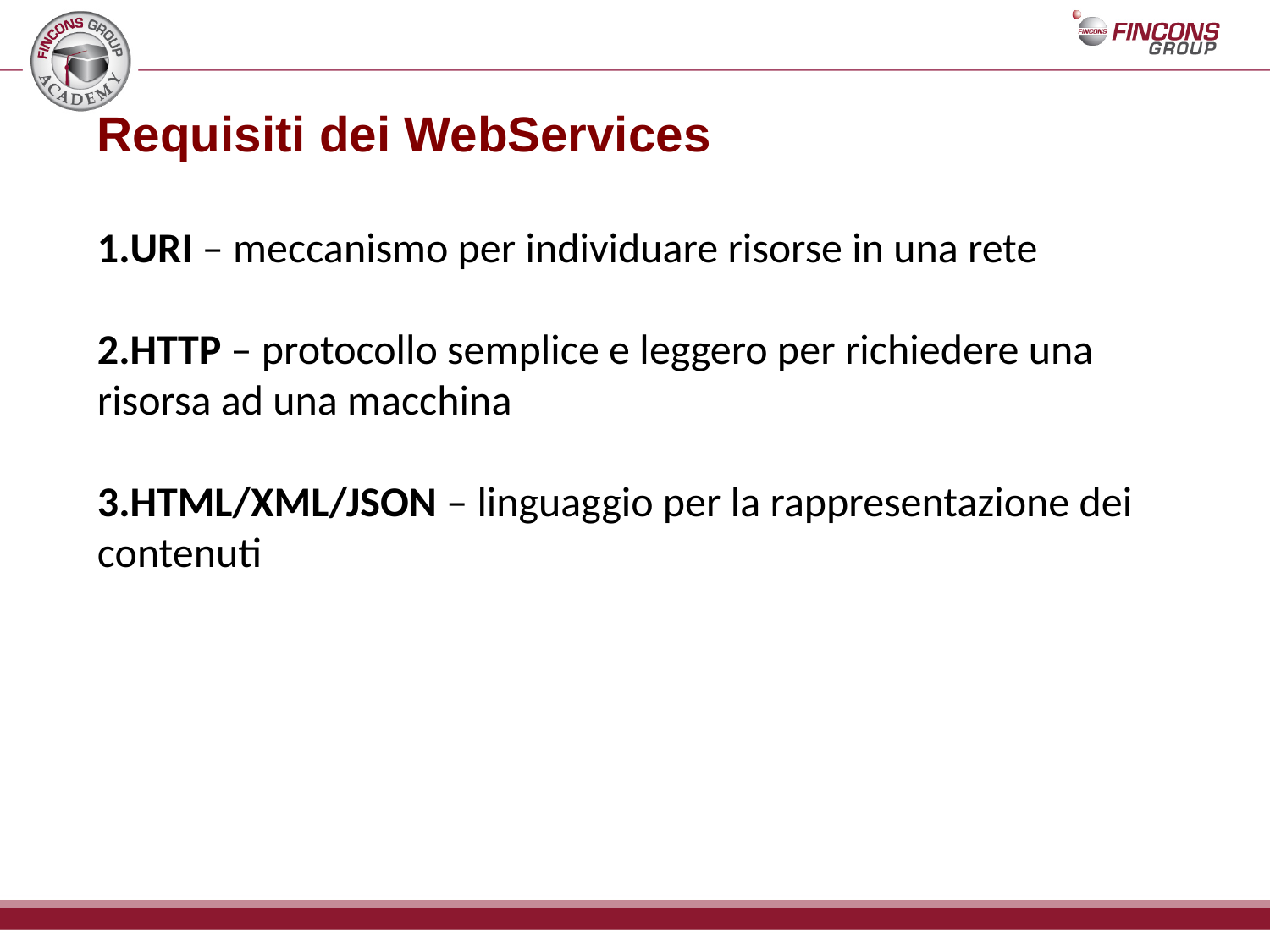

Requisiti dei WebServices

URI – meccanismo per individuare risorse in una rete

HTTP – protocollo semplice e leggero per richiedere una risorsa ad una macchina

HTML/XML/JSON – linguaggio per la rappresentazione dei contenuti